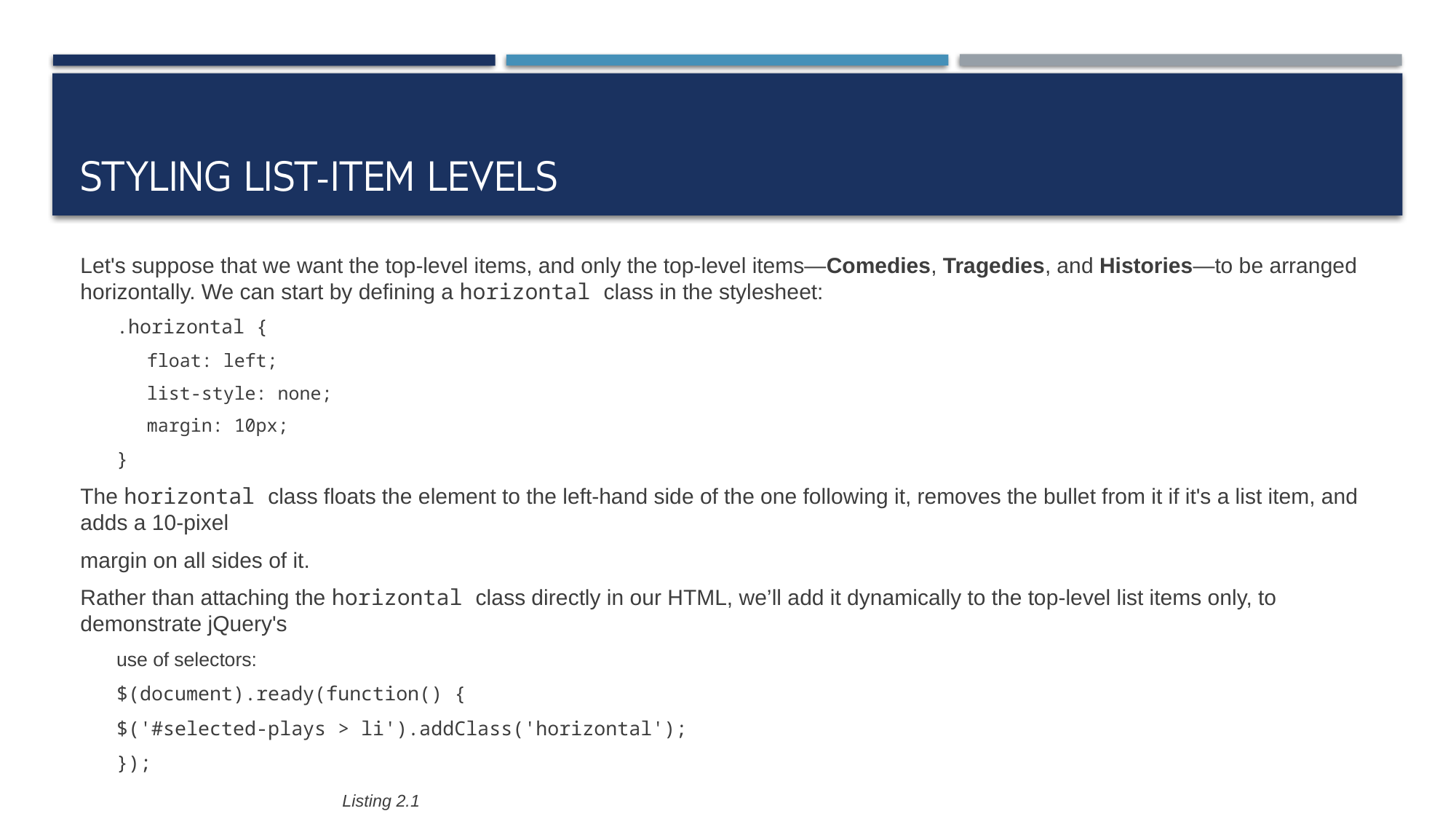

# Styling list-item levels
Let's suppose that we want the top-level items, and only the top-level items—Comedies, Tragedies, and Histories—to be arranged horizontally. We can start by defining a horizontal class in the stylesheet:
.horizontal {
float: left;
list-style: none;
margin: 10px;
}
The horizontal class floats the element to the left-hand side of the one following it, removes the bullet from it if it's a list item, and adds a 10-pixel
margin on all sides of it.
Rather than attaching the horizontal class directly in our HTML, we’ll add it dynamically to the top-level list items only, to demonstrate jQuery's
use of selectors:
$(document).ready(function() {
	$('#selected-plays > li').addClass('horizontal');
});
			Listing 2.1